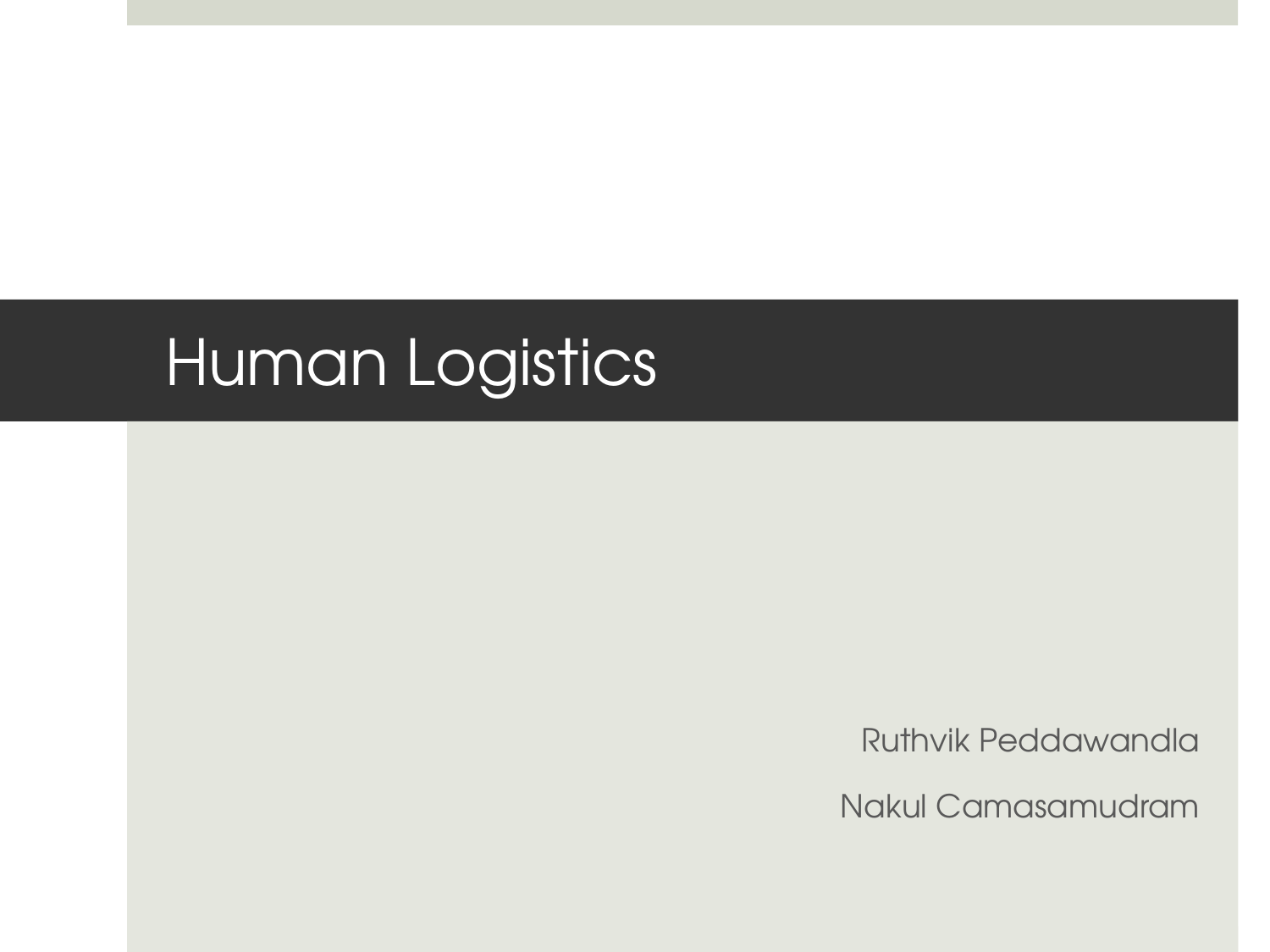

# Human Logistics

Ruthvik Peddawandla
Nakul Camasamudram